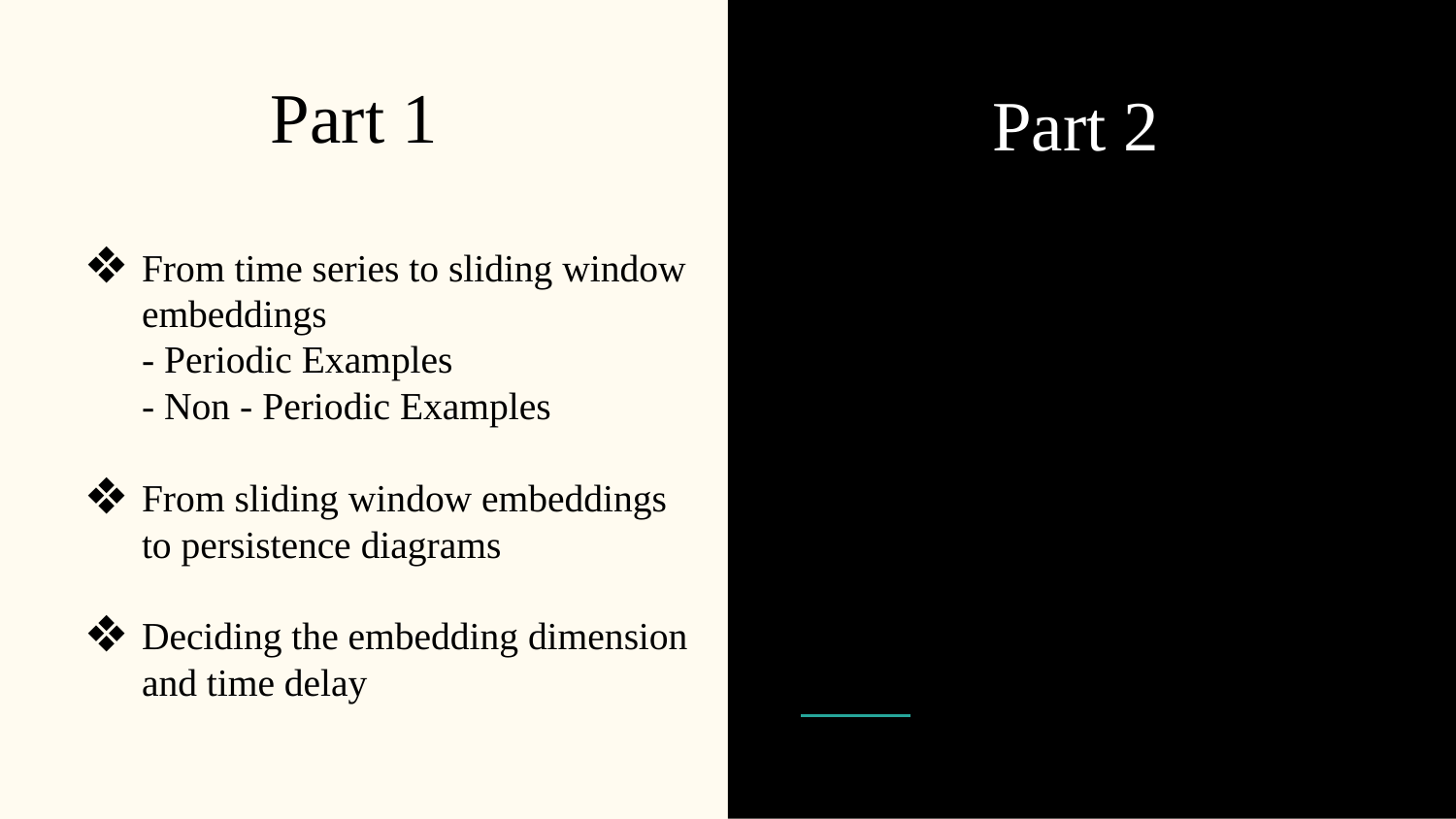

Part 1
Part 2
From time series to sliding window embeddings
- Periodic Examples
- Non - Periodic Examples

From sliding window embeddings to persistence diagrams

Deciding the embedding dimension and time delay